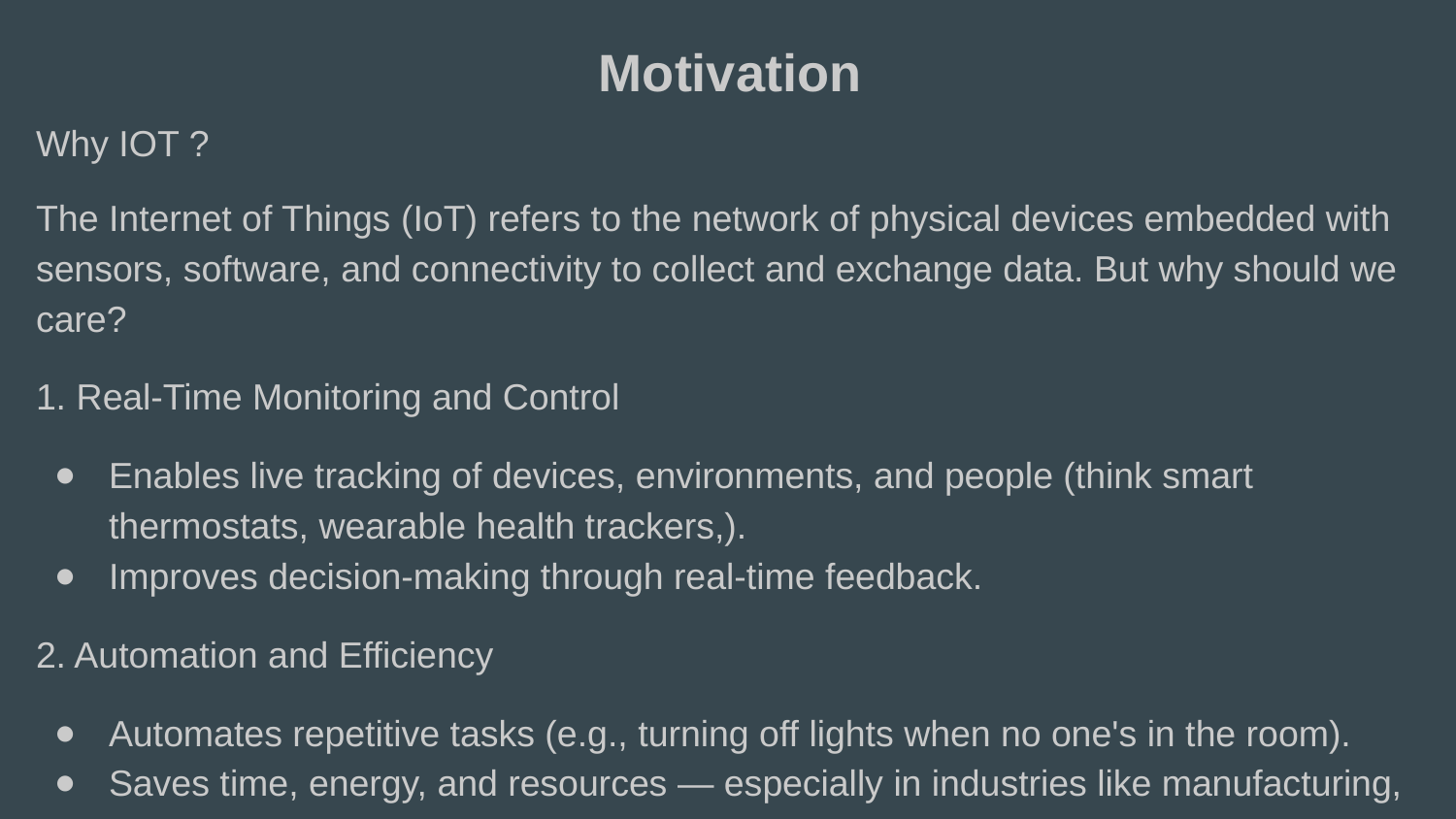

Motivation
Why IOT ?
The Internet of Things (IoT) refers to the network of physical devices embedded with sensors, software, and connectivity to collect and exchange data. But why should we care?
1. Real-Time Monitoring and Control
Enables live tracking of devices, environments, and people (think smart thermostats, wearable health trackers,).
Improves decision-making through real-time feedback.
2. Automation and Efficiency
Automates repetitive tasks (e.g., turning off lights when no one's in the room).
Saves time, energy, and resources — especially in industries like manufacturing, agriculture, and logistics.